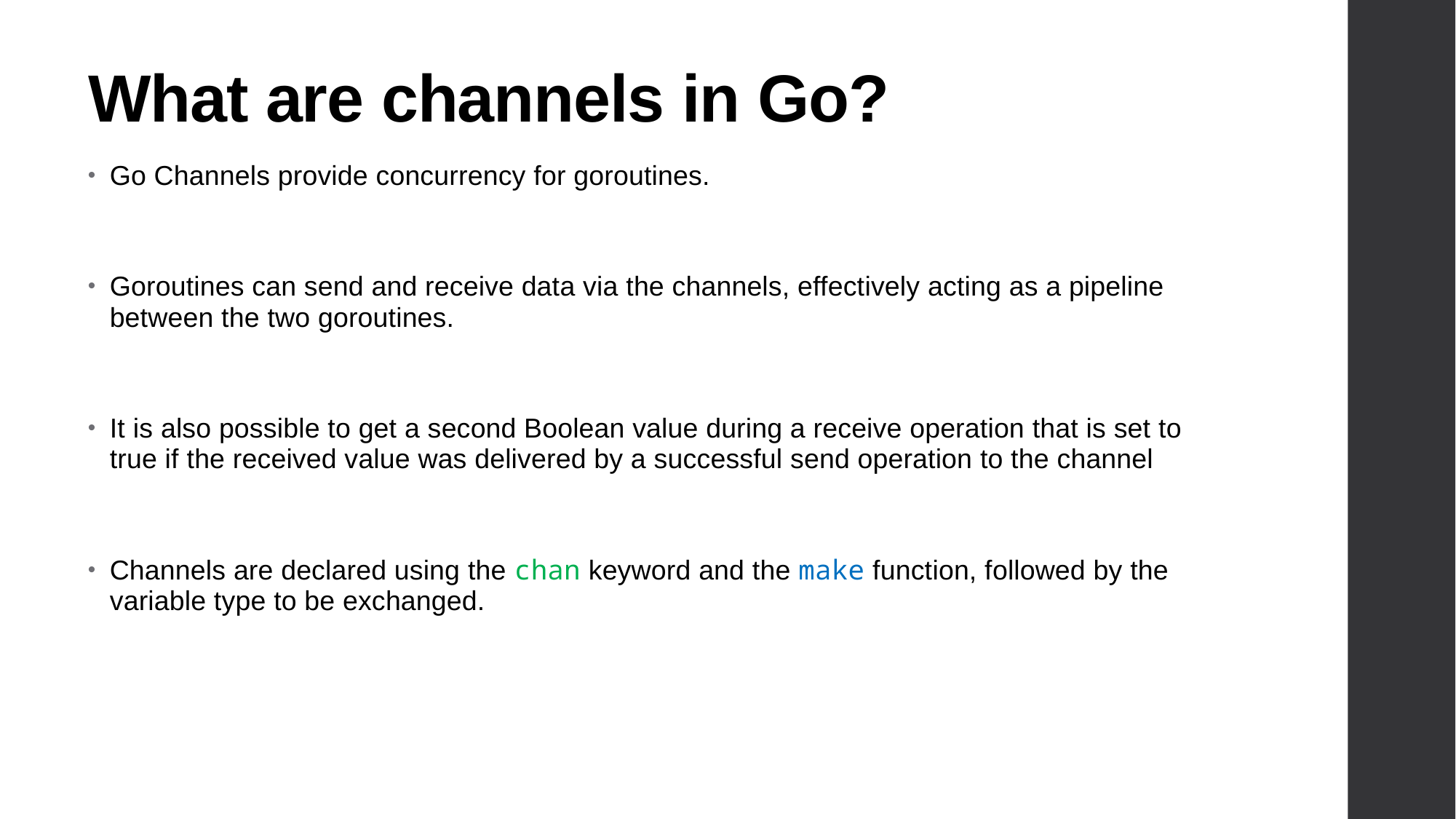

# What are channels in Go?
Go Channels provide concurrency for goroutines.

Goroutines can send and receive data via the channels, effectively acting as a pipeline between the two goroutines.

It is also possible to get a second Boolean value during a receive operation that is set to true if the received value was delivered by a successful send operation to the channel

Channels are declared using the chan keyword and the make function, followed by the variable type to be exchanged.